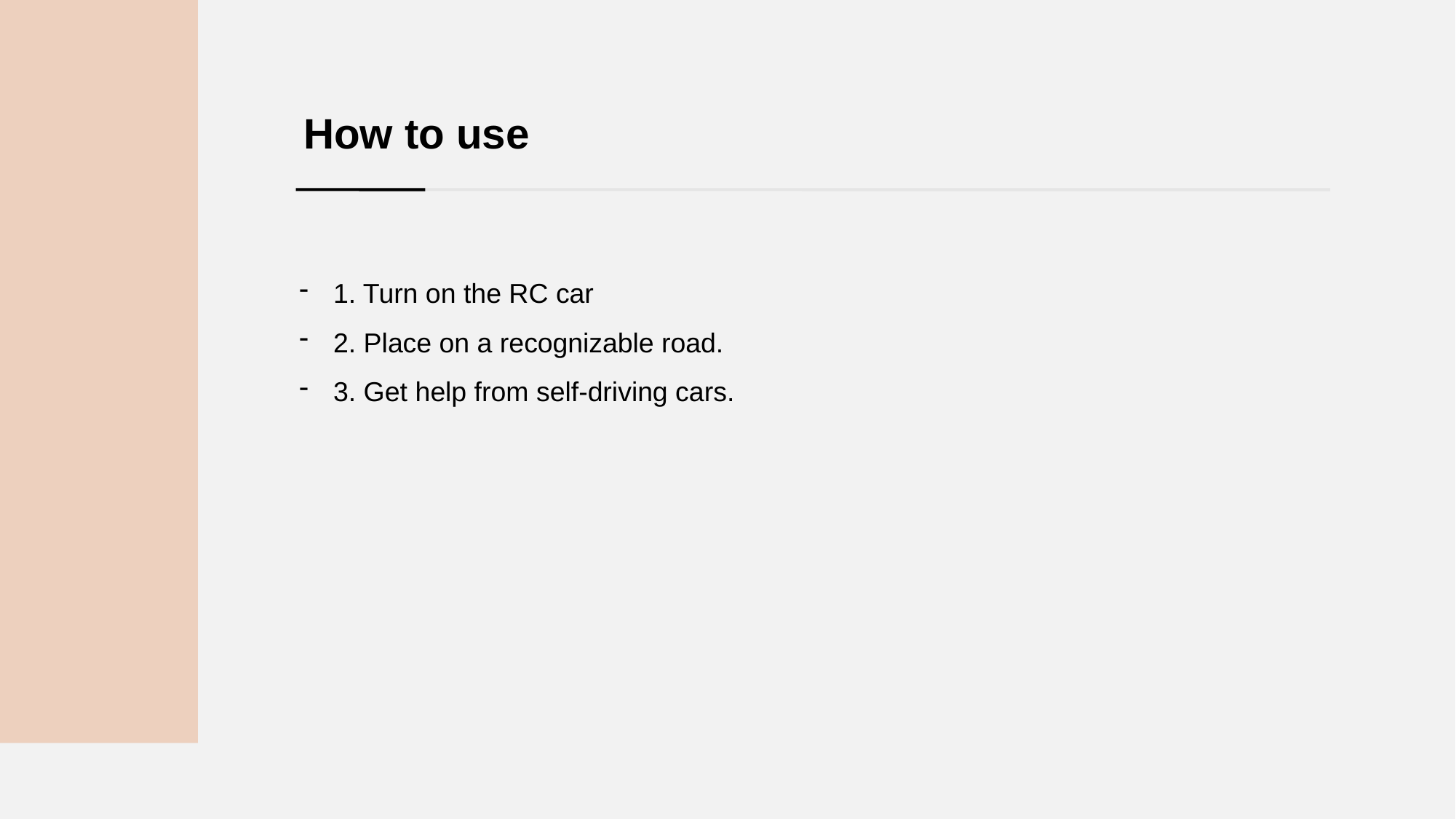

How to use

1. Turn on the RC car
2. Place on a recognizable road.
3. Get help from self-driving cars.